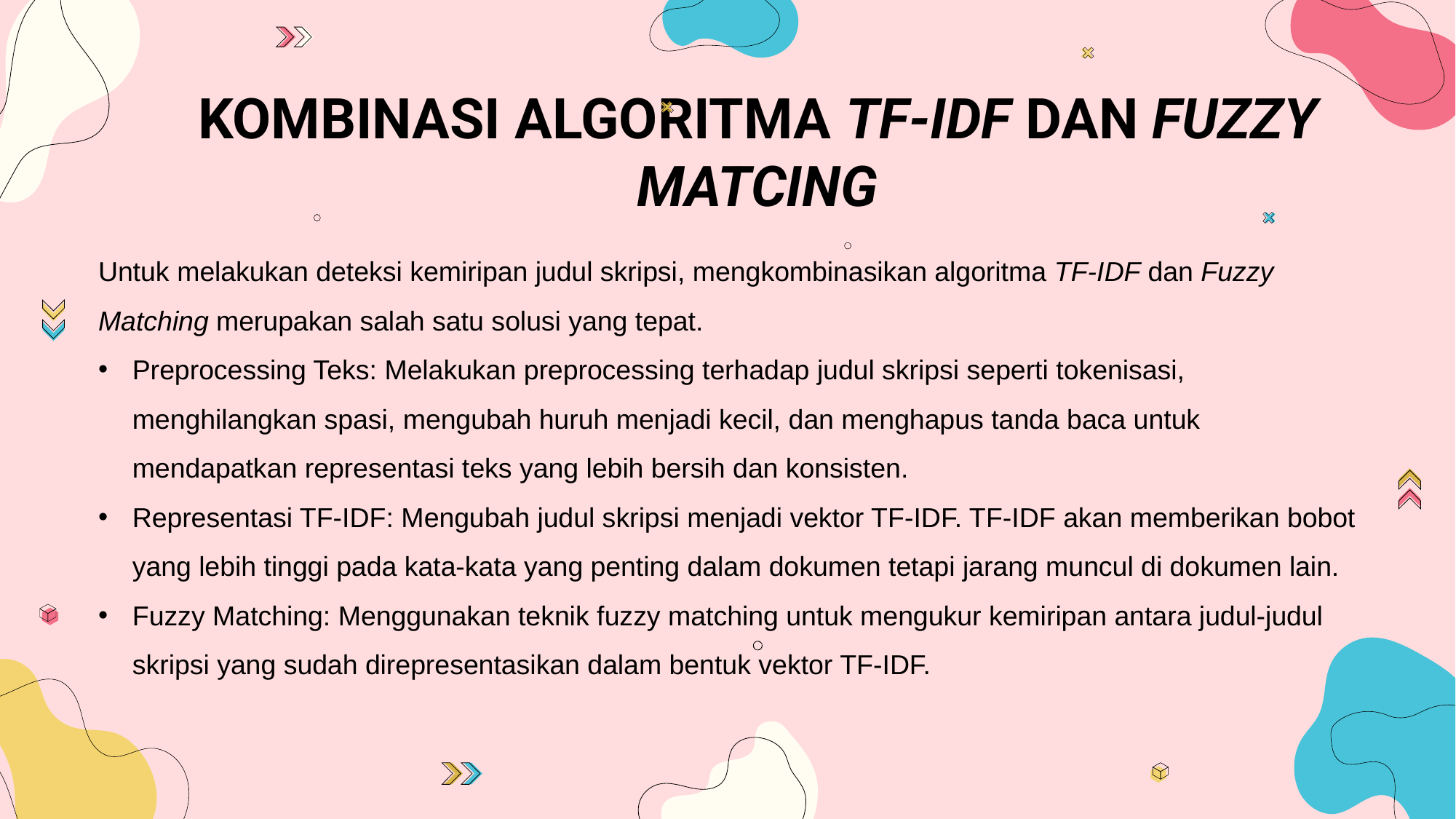

# KOMBINASI ALGORITMA TF-IDF DAN FUZZY MATCING

Untuk melakukan deteksi kemiripan judul skripsi, mengkombinasikan algoritma TF-IDF dan Fuzzy Matching merupakan salah satu solusi yang tepat.
Preprocessing Teks: Melakukan preprocessing terhadap judul skripsi seperti tokenisasi, menghilangkan spasi, mengubah huruh menjadi kecil, dan menghapus tanda baca untuk mendapatkan representasi teks yang lebih bersih dan konsisten.
Representasi TF-IDF: Mengubah judul skripsi menjadi vektor TF-IDF. TF-IDF akan memberikan bobot yang lebih tinggi pada kata-kata yang penting dalam dokumen tetapi jarang muncul di dokumen lain.
Fuzzy Matching: Menggunakan teknik fuzzy matching untuk mengukur kemiripan antara judul-judul skripsi yang sudah direpresentasikan dalam bentuk vektor TF-IDF.